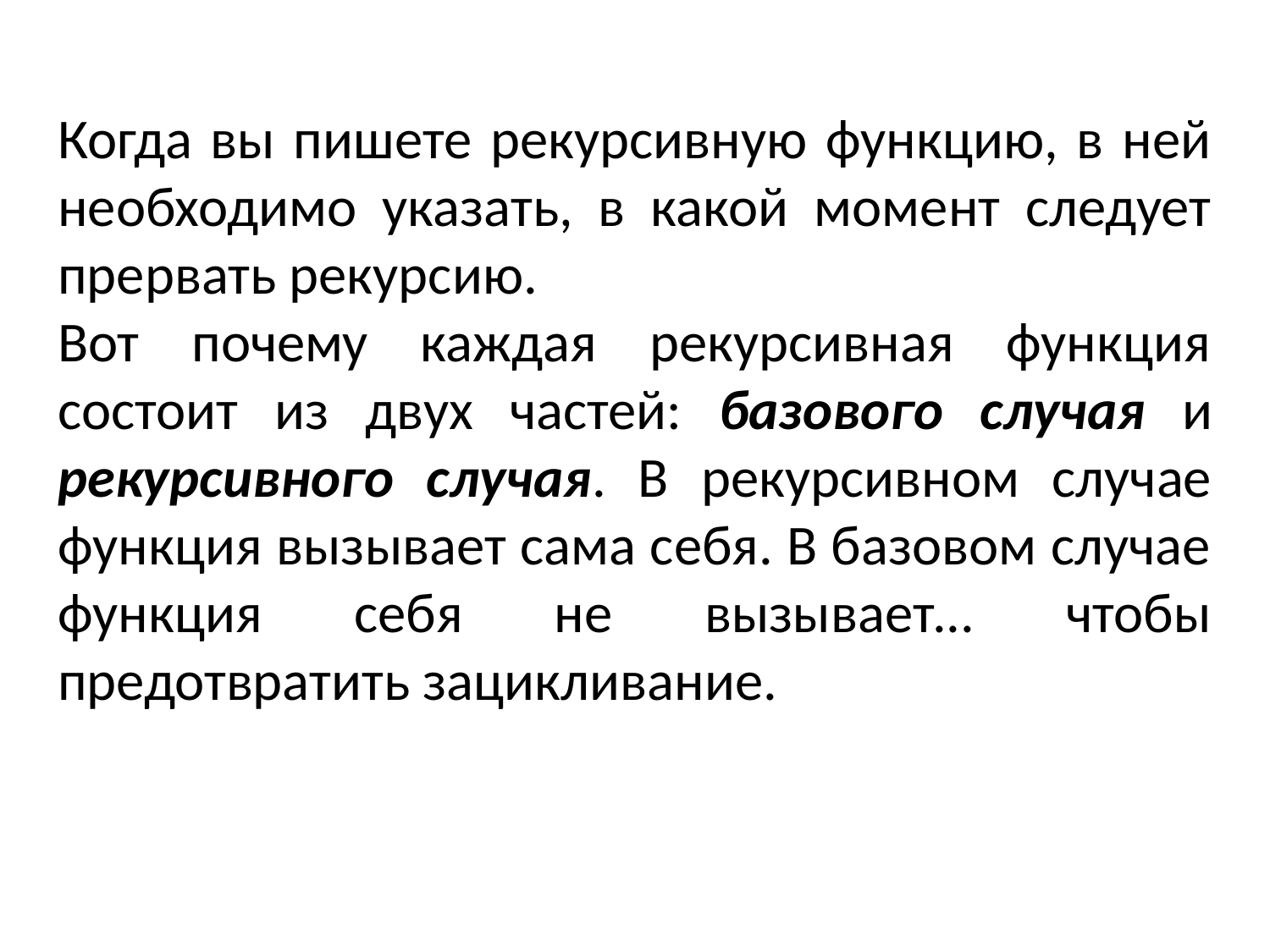

Когда вы пишете рекурсивную функцию, в ней необходимо указать, в какой момент следует прервать рекурсию.
Вот почему каждая рекурсивная функция состоит из двух частей: базового случая и рекурсивного случая. В рекурсивном случае функция вызывает сама себя. В базовом случае функция себя не вызывает... чтобы предотвратить зацикливание.